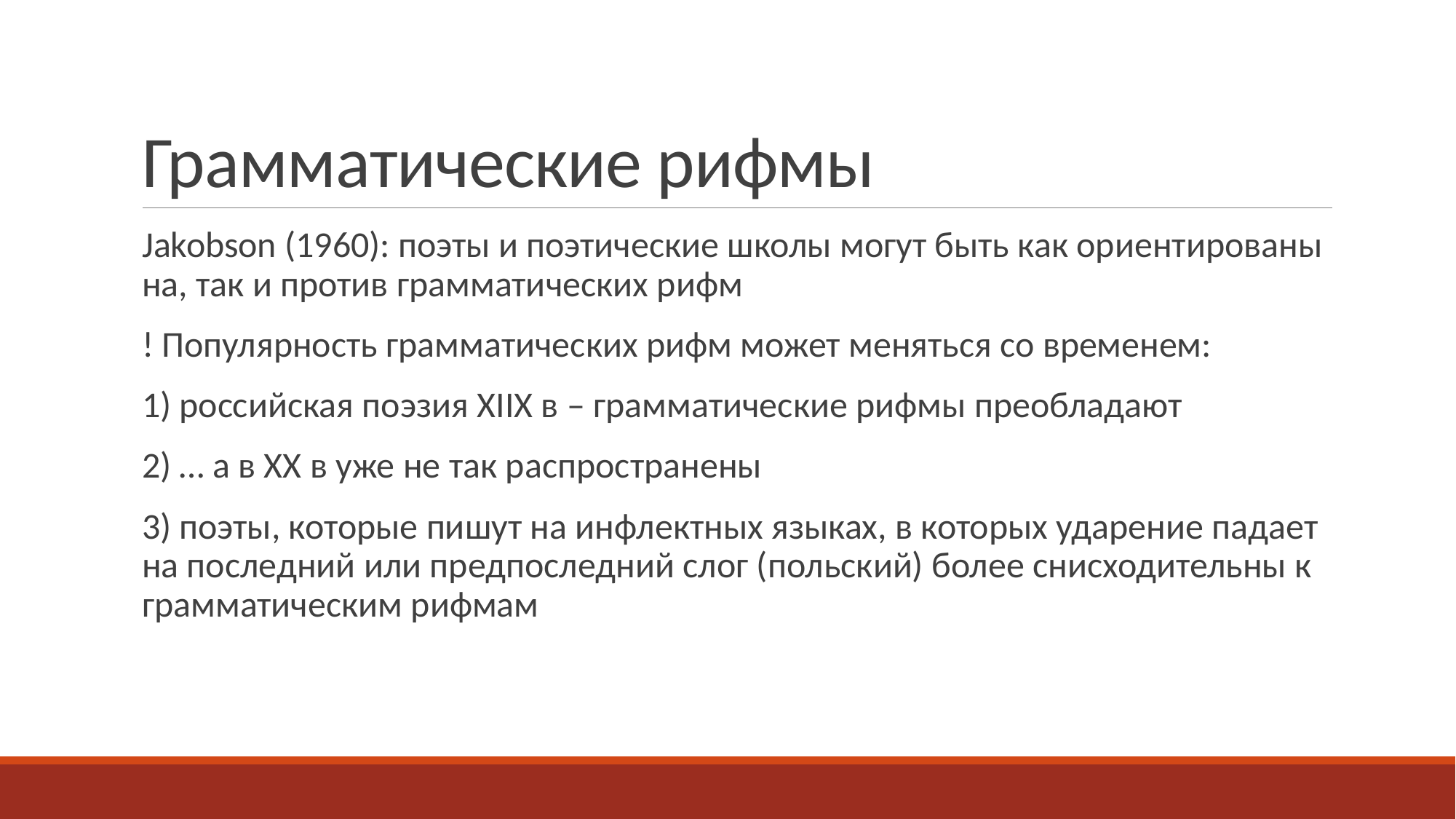

# Грамматические рифмы
Jakobson (1960): поэты и поэтические школы могут быть как ориентированы на, так и против грамматических рифм
! Популярность грамматических рифм может меняться со временем:
1) российская поэзия XIIX в – грамматические рифмы преобладают
2) … а в XX в уже не так распространены
3) поэты, которые пишут на инфлектных языках, в которых ударение падает на последний или предпоследний слог (польский) более снисходительны к грамматическим рифмам